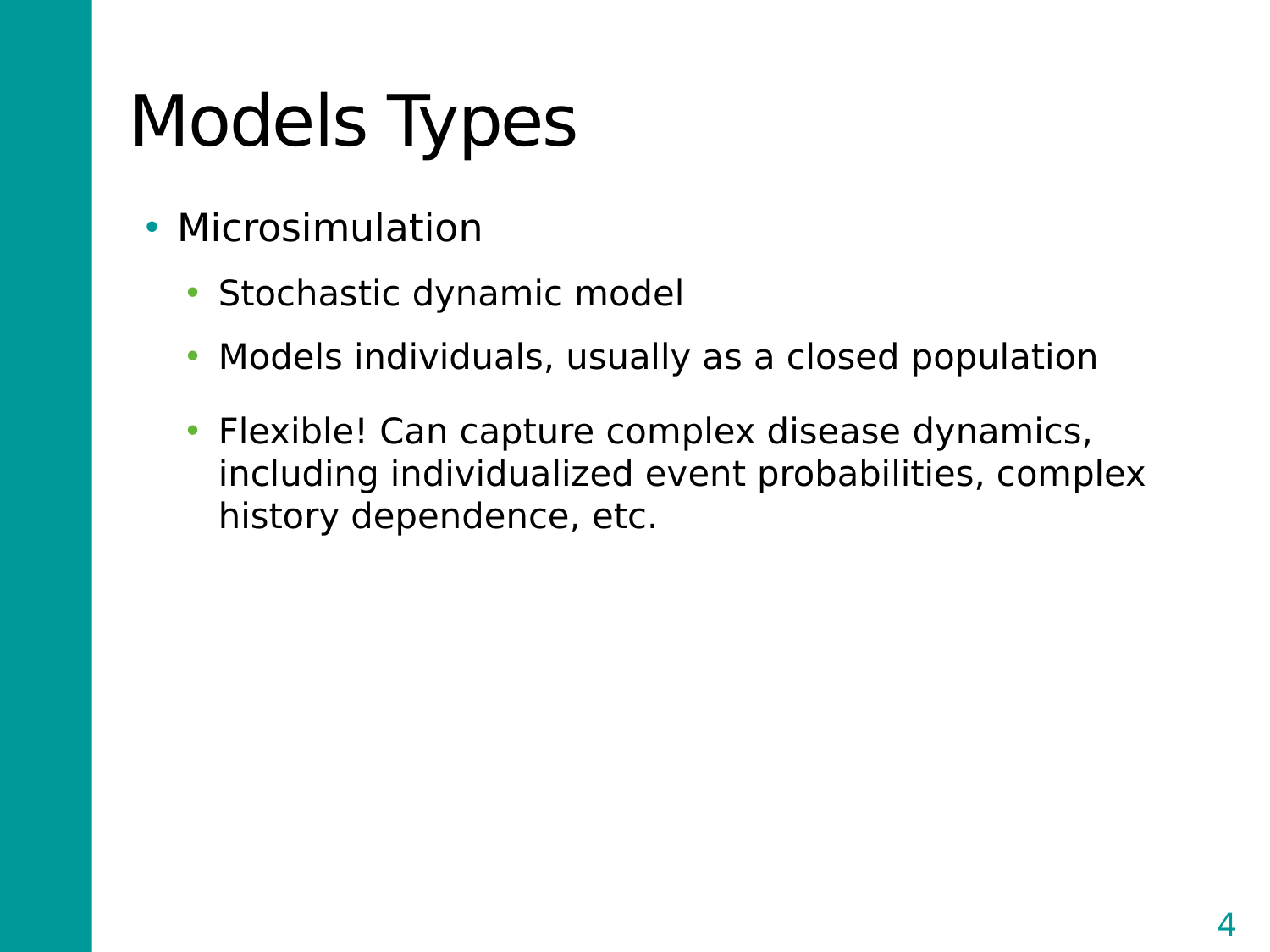

# Models Types
Microsimulation
Stochastic dynamic model
Models individuals, usually as a closed population
Flexible! Can capture complex disease dynamics, including individualized event probabilities, complex history dependence, etc.

4